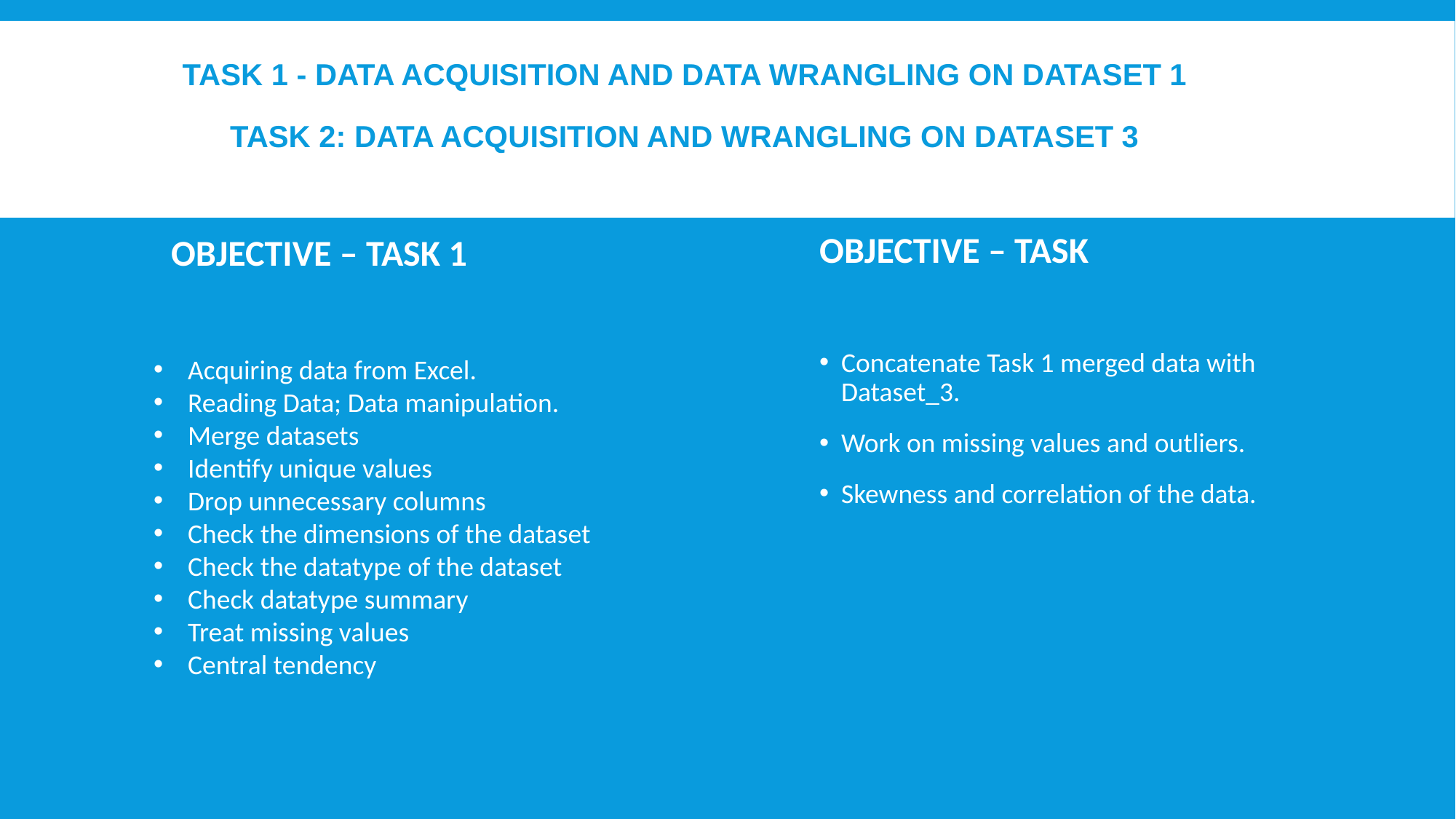

# TASK 1 - Data Acquisition and Data Wrangling on dataset 1 Task 2: Data Acquisition and Wrangling on Dataset 3
OBJECTIVE – TASK
OBJECTIVE – TASK 1

Acquiring data from Excel.
Reading Data; Data manipulation.
Merge datasets
Identify unique values
Drop unnecessary columns
Check the dimensions of the dataset
Check the datatype of the dataset
Check datatype summary
Treat missing values
Central tendency

Concatenate Task 1 merged data with Dataset_3.
Work on missing values and outliers.
Skewness and correlation of the data.